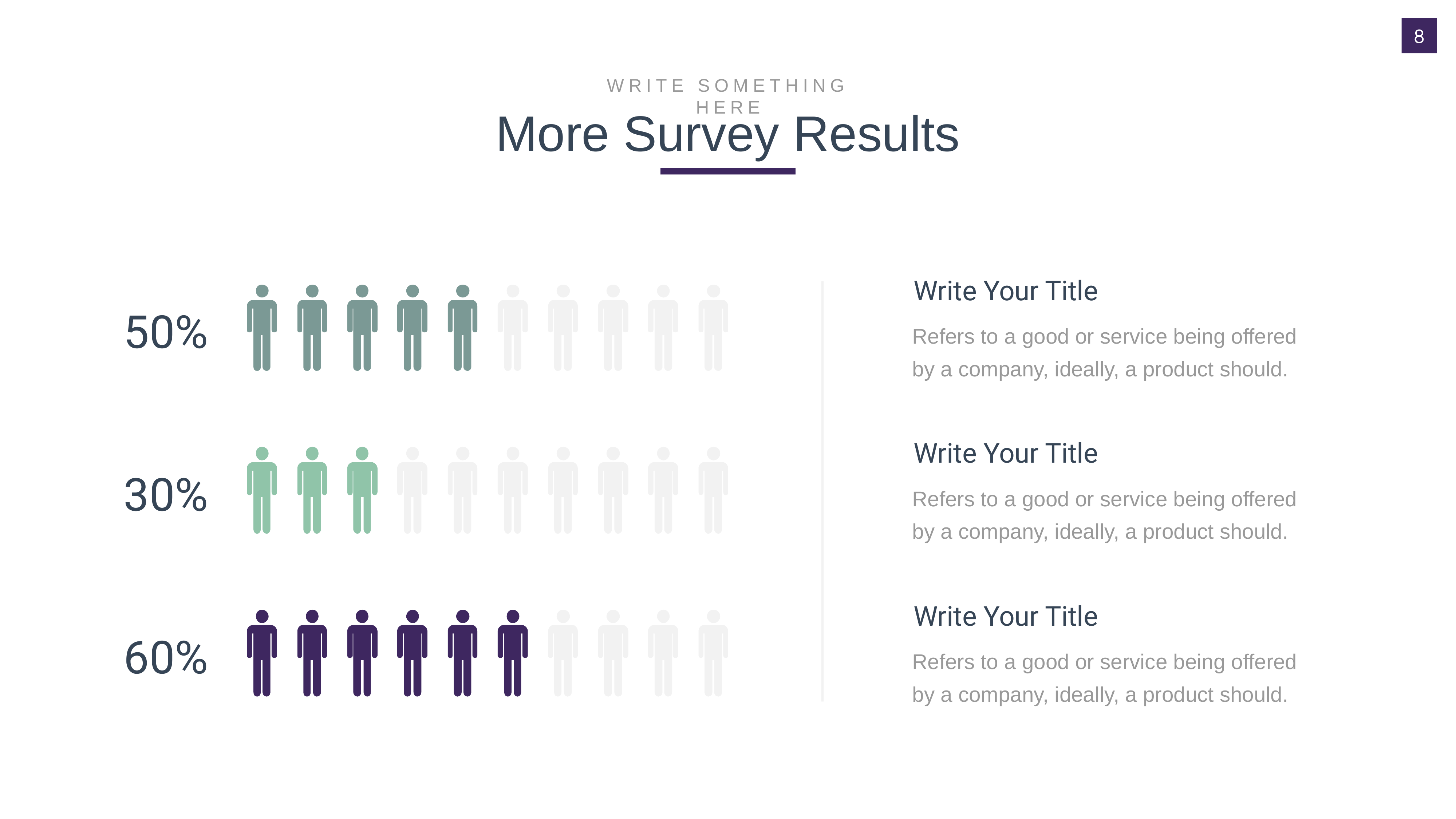

WRITE SOMETHING HERE
More Survey Results

Write Your Title

50%
Refers to a good or service being offered by a company, ideally, a product should.
Write Your Title

30%
Refers to a good or service being offered by a company, ideally, a product should.
Write Your Title

60%
Refers to a good or service being offered by a company, ideally, a product should.